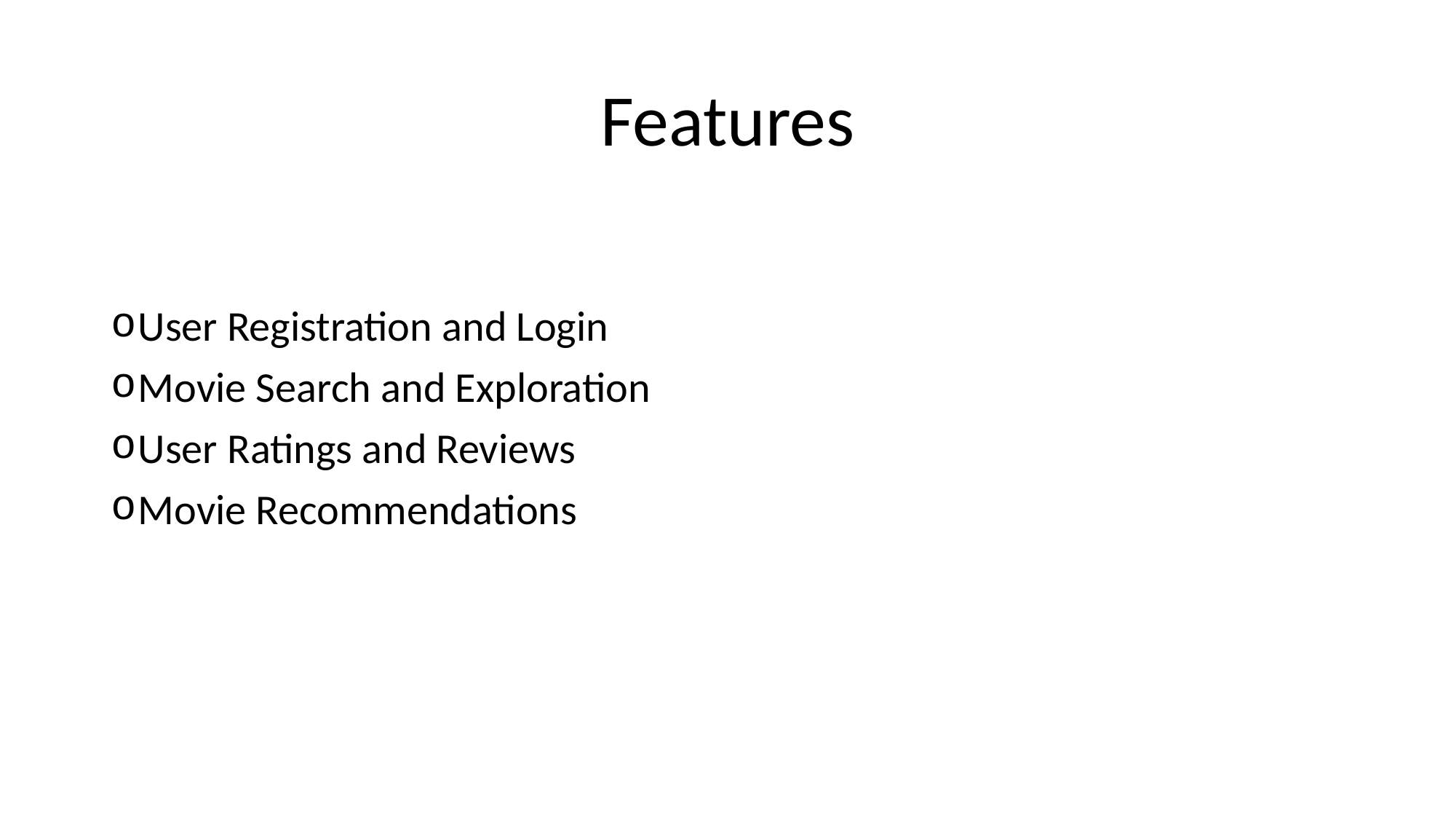

# Features
User Registration and Login
Movie Search and Exploration
User Ratings and Reviews
Movie Recommendations